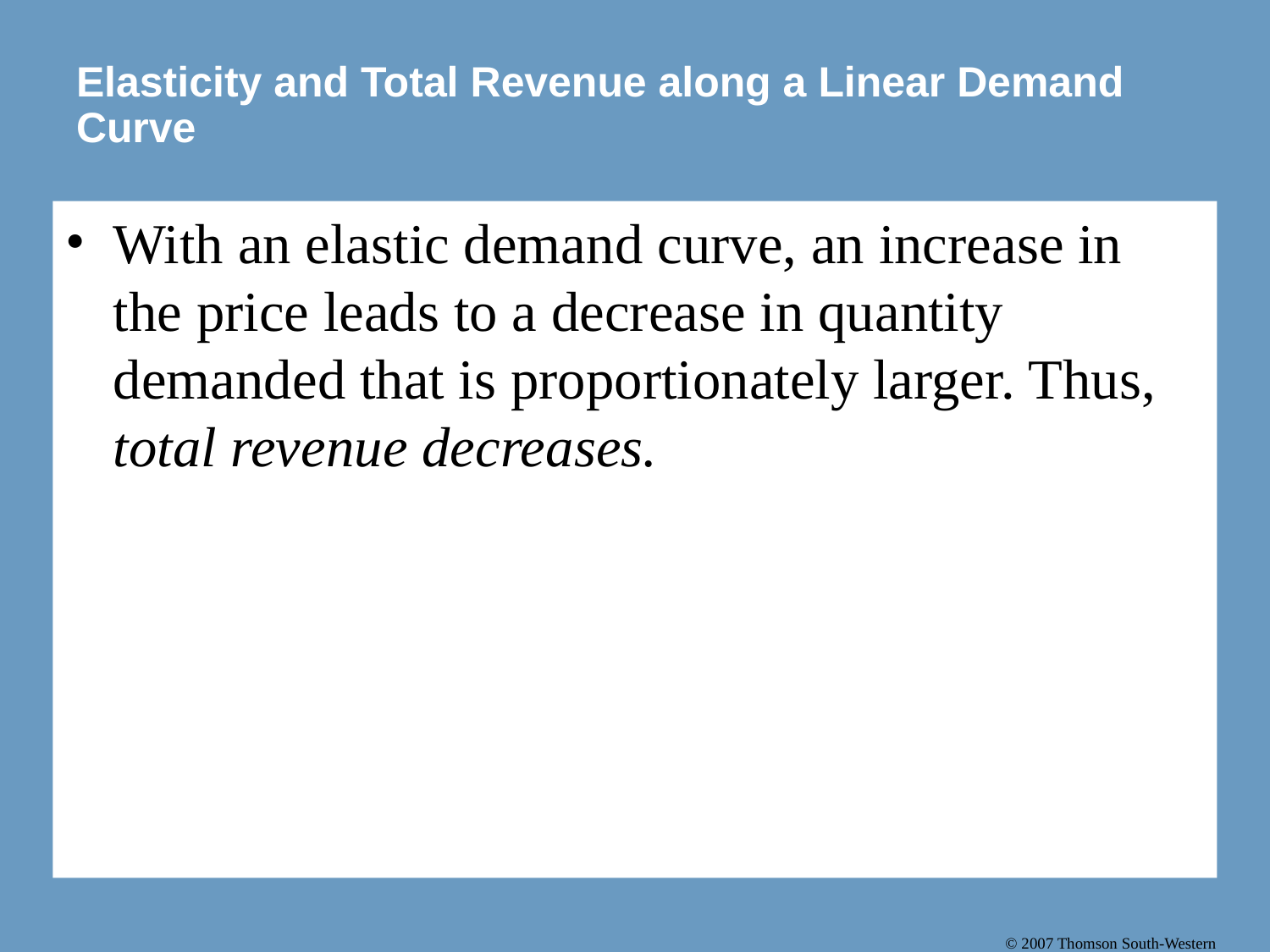

# Elasticity and Total Revenue along a Linear Demand Curve
With an elastic demand curve, an increase in the price leads to a decrease in quantity demanded that is proportionately larger. Thus, total revenue decreases.